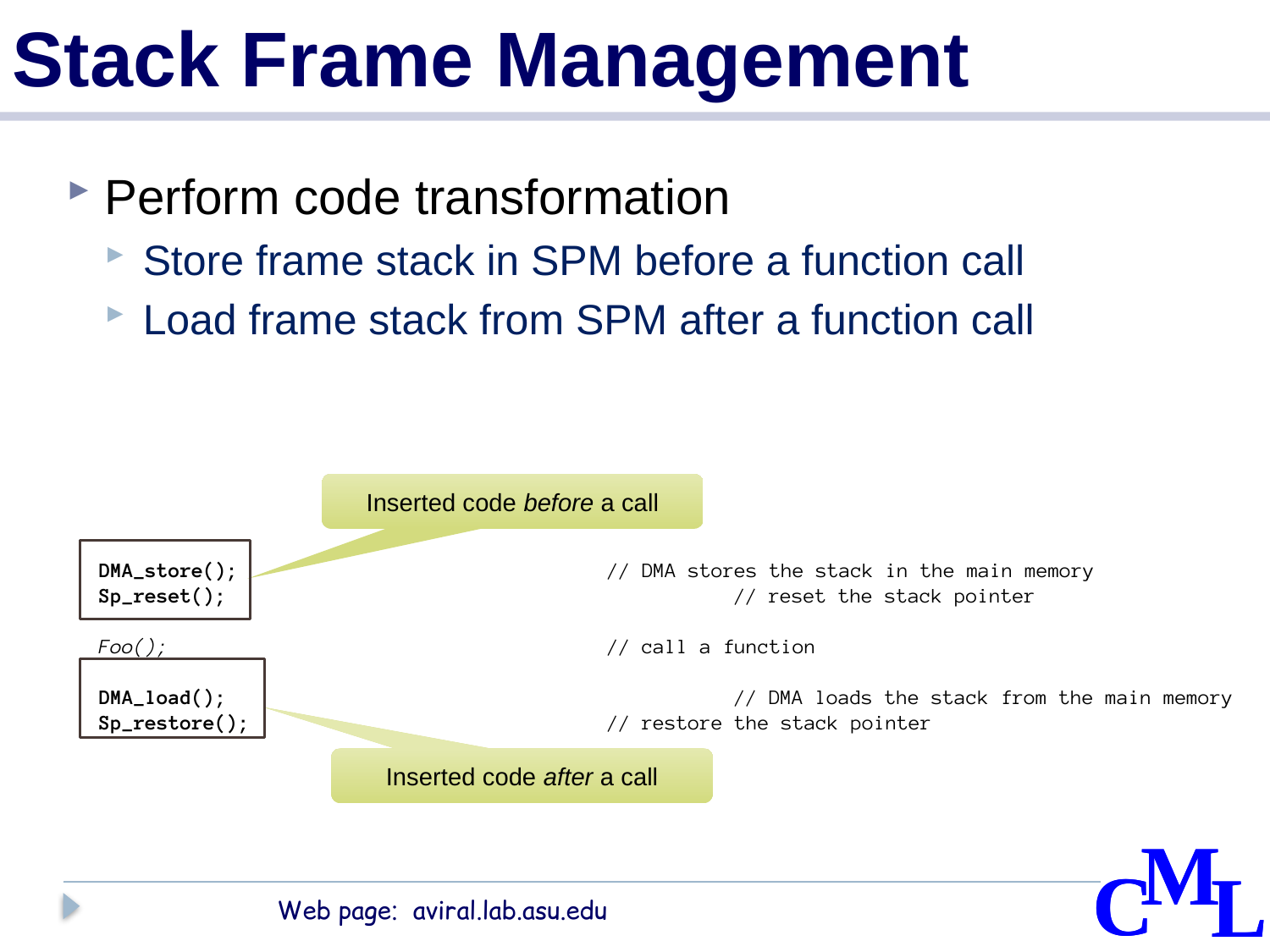

# Stack Frame Management
Perform code transformation
Store frame stack in SPM before a function call
Load frame stack from SPM after a function call
Inserted code before a call

DMA_store();			// DMA stores the stack in the main memory
Sp_reset();				// reset the stack pointer

Foo();				// call a function

DMA_load();				// DMA loads the stack from the main memory
Sp_restore();			// restore the stack pointer

Inserted code after a call